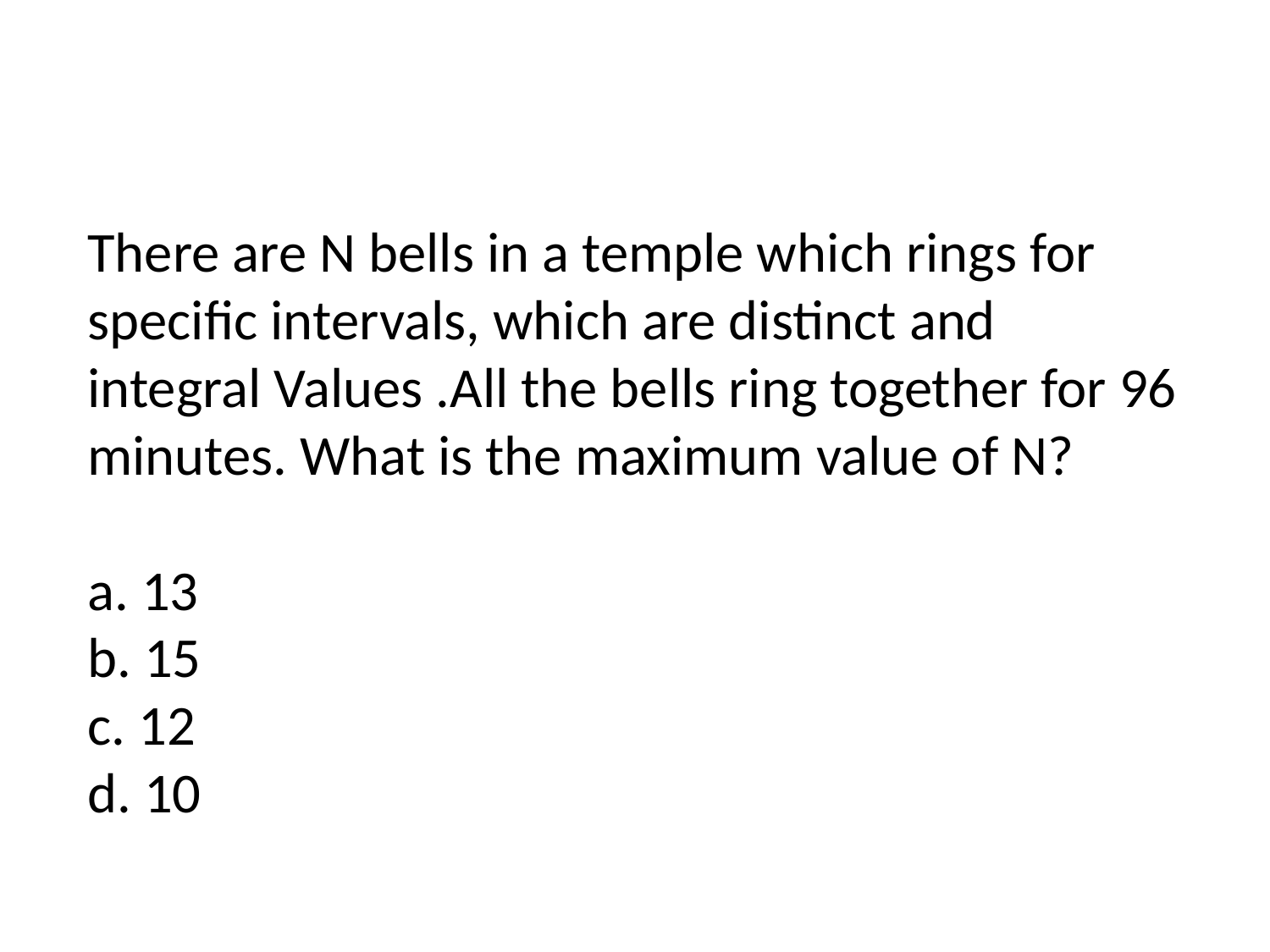

# There are N bells in a temple which rings for specific intervals, which are distinct and integral Values .All the bells ring together for 96 minutes. What is the maximum value of N? a. 13 b. 15 c. 12 d. 10